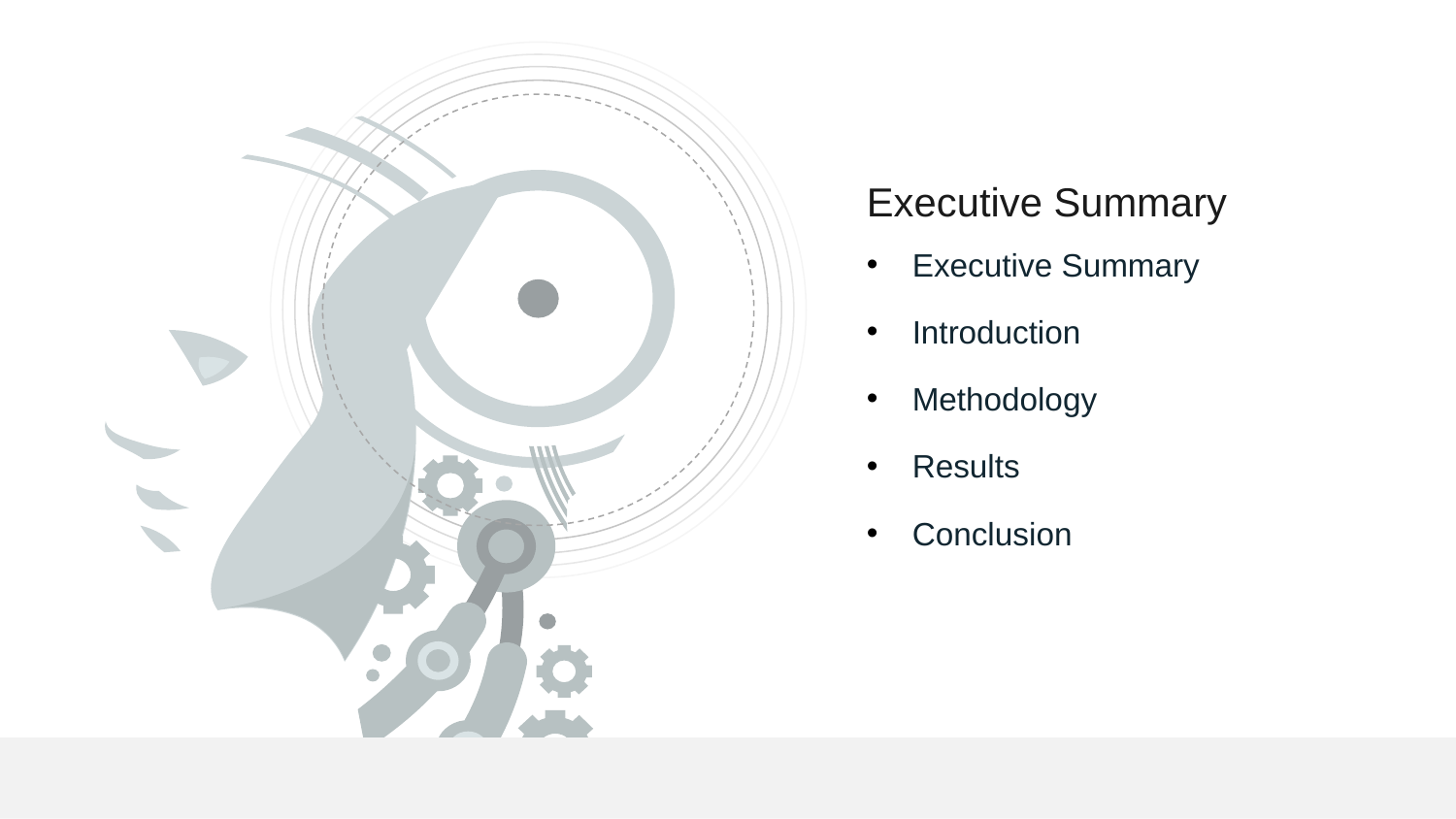

Executive Summary
Executive Summary
Introduction
Methodology
Results
Conclusion